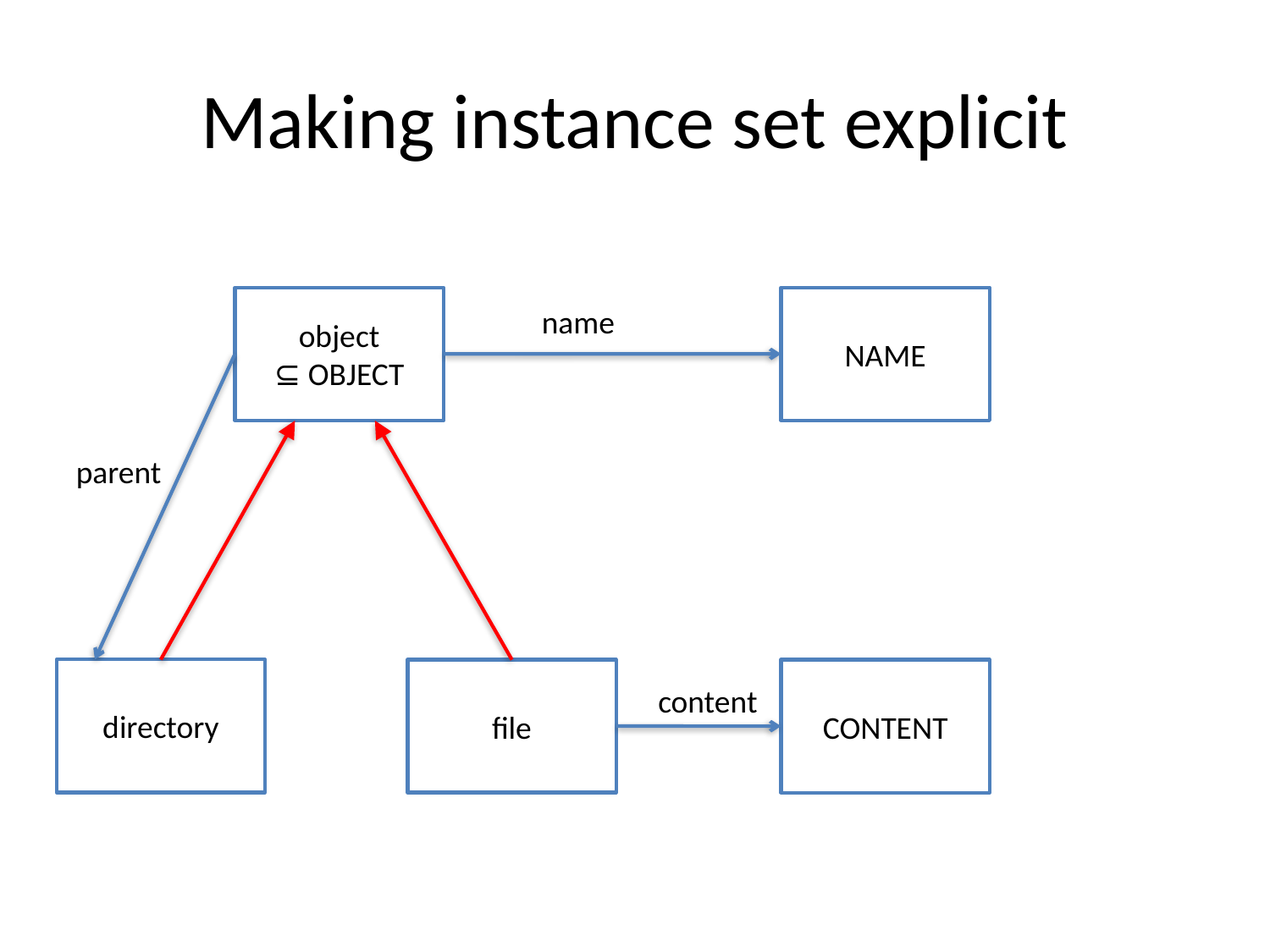

# Making instance set explicit
NAME
object
⊆ OBJECT
name
parent
directory
file
CONTENT
content